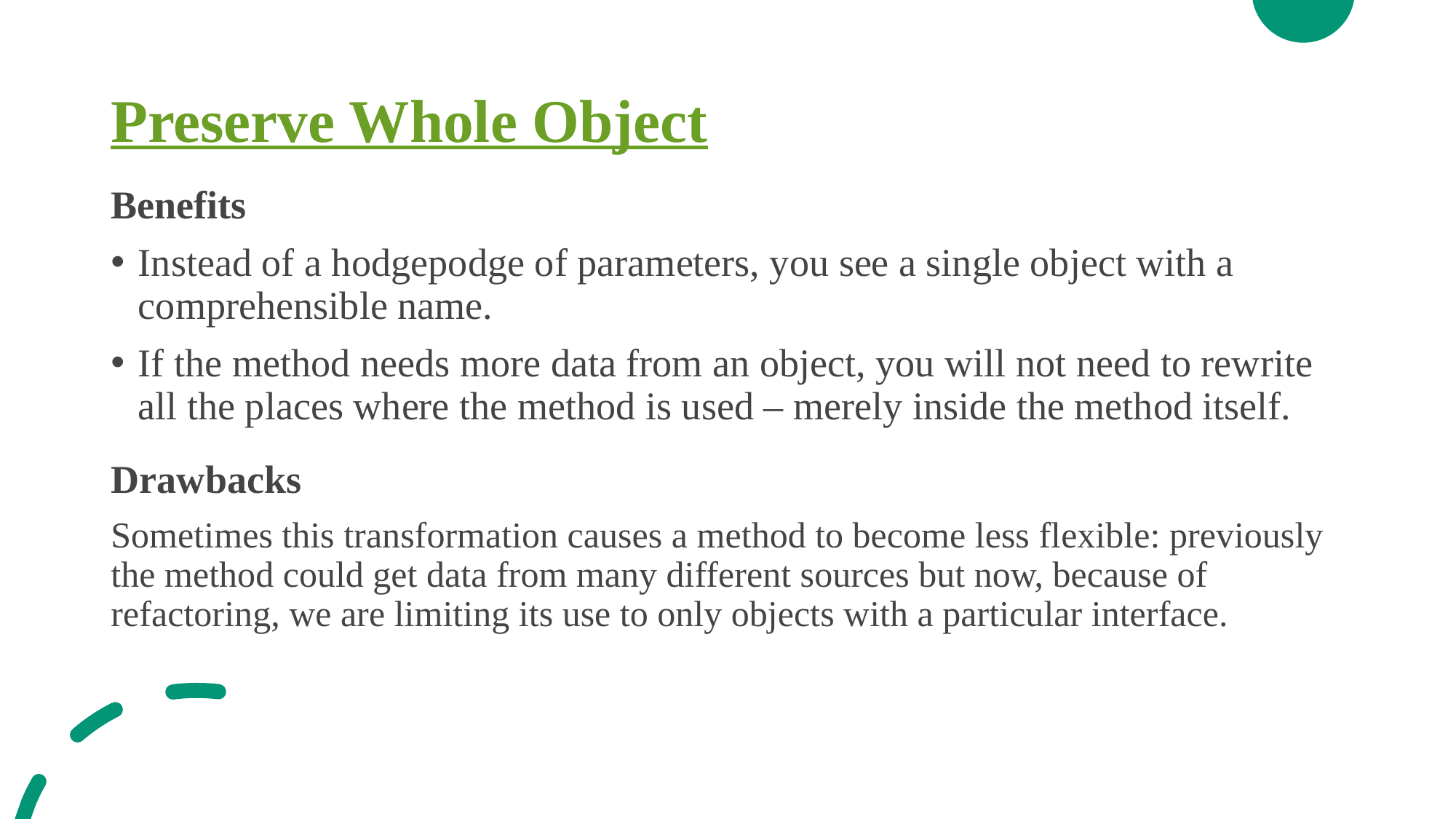

# Preserve Whole Object
Benefits
Instead of a hodgepodge of parameters, you see a single object with a comprehensible name.
If the method needs more data from an object, you will not need to rewrite all the places where the method is used – merely inside the method itself.

Drawbacks
Sometimes this transformation causes a method to become less flexible: previously the method could get data from many different sources but now, because of refactoring, we are limiting its use to only objects with a particular interface.